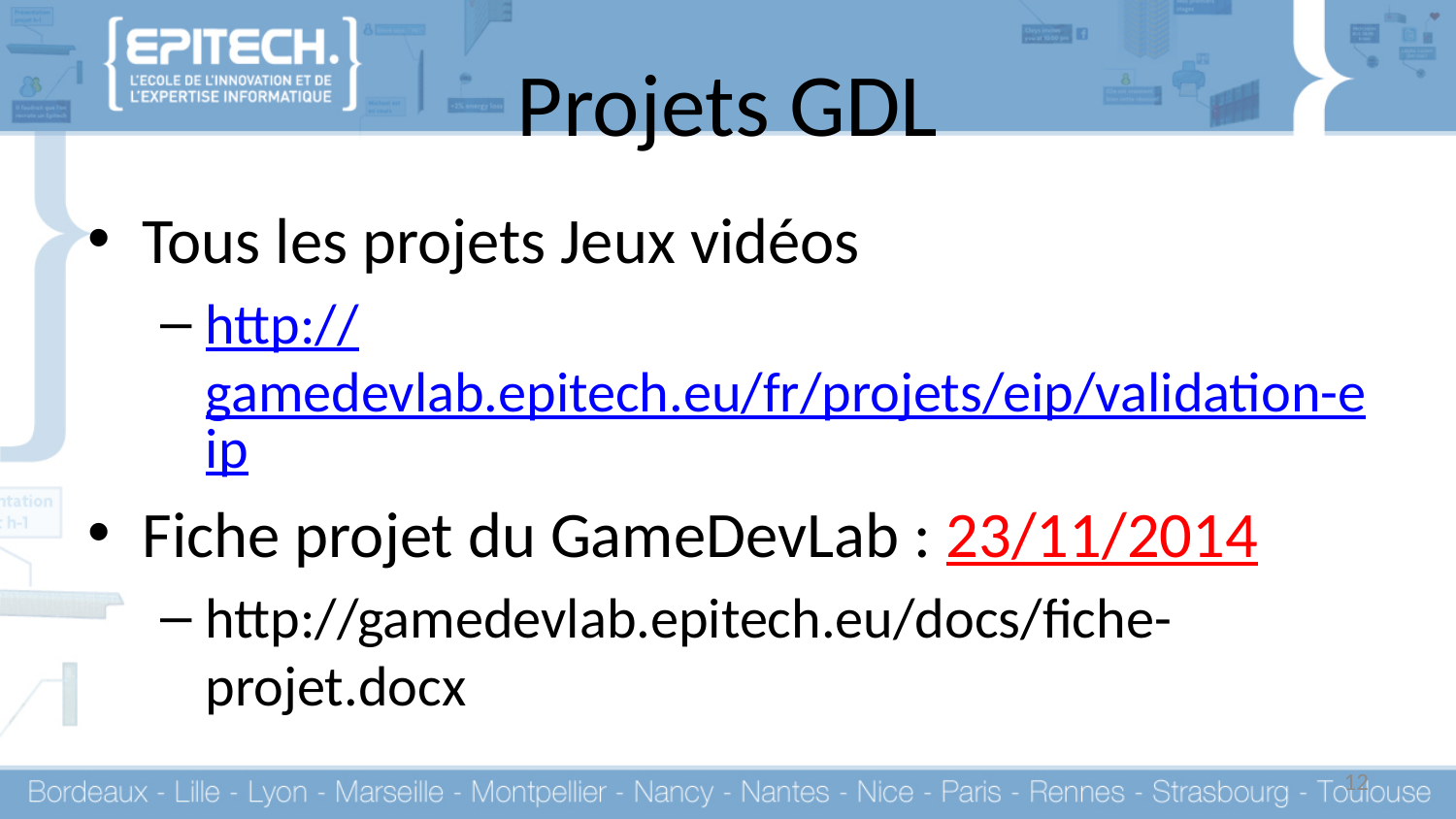

# Projets GDL
Tous les projets Jeux vidéos
http://gamedevlab.epitech.eu/fr/projets/eip/validation-eip
Fiche projet du GameDevLab : 23/11/2014
http://gamedevlab.epitech.eu/docs/fiche-projet.docx
12